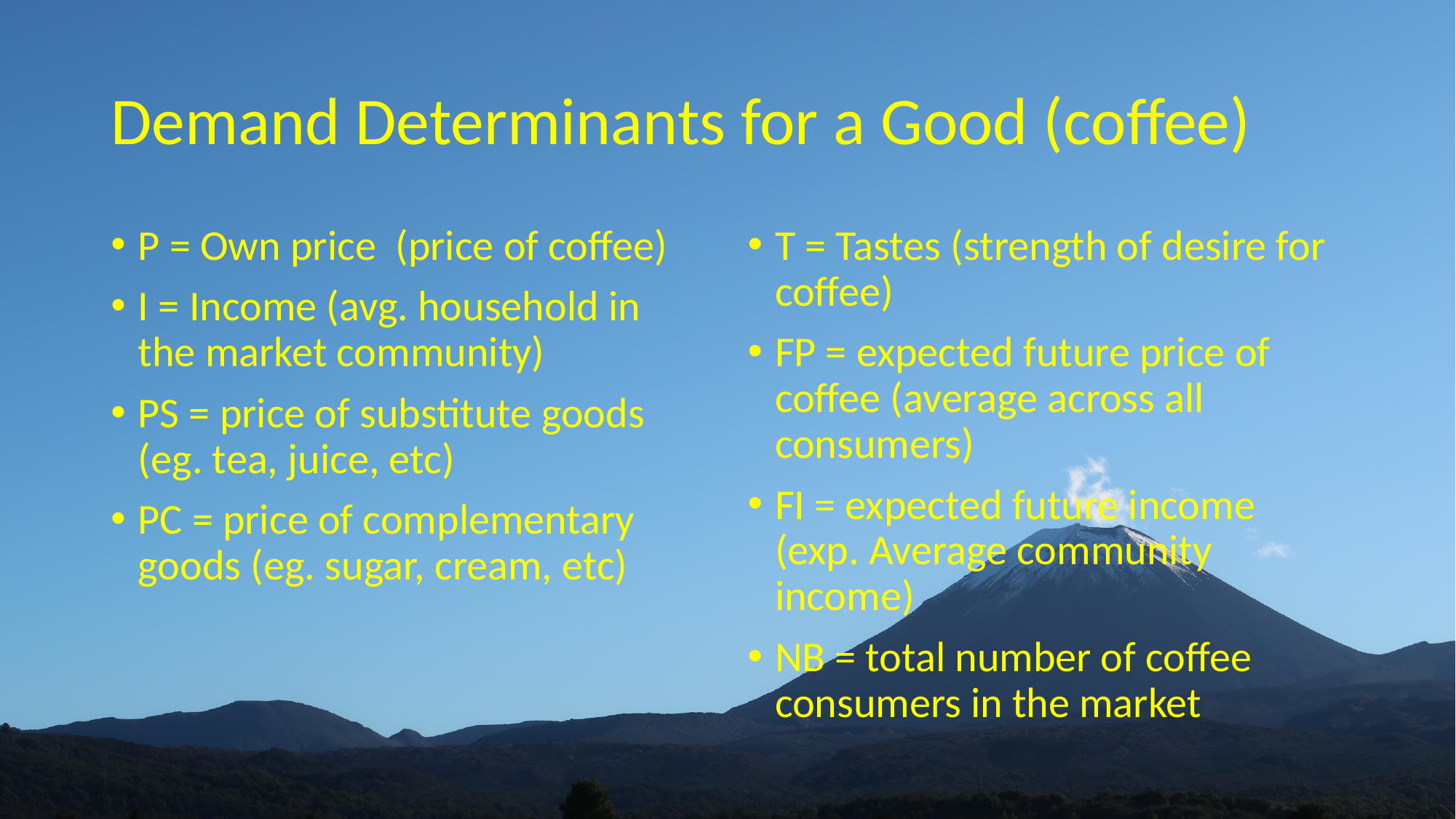

# Demand Determinants for a Good (coffee)
P = Own price  (price of coffee)
I = Income (avg. household in the market community)
PS = price of substitute goods (eg. tea, juice, etc)
PC = price of complementary goods (eg. sugar, cream, etc)
T = Tastes (strength of desire for coffee)
FP = expected future price of coffee (average across all consumers)
FI = expected future income (exp. Average community income)
NB = total number of coffee consumers in the market